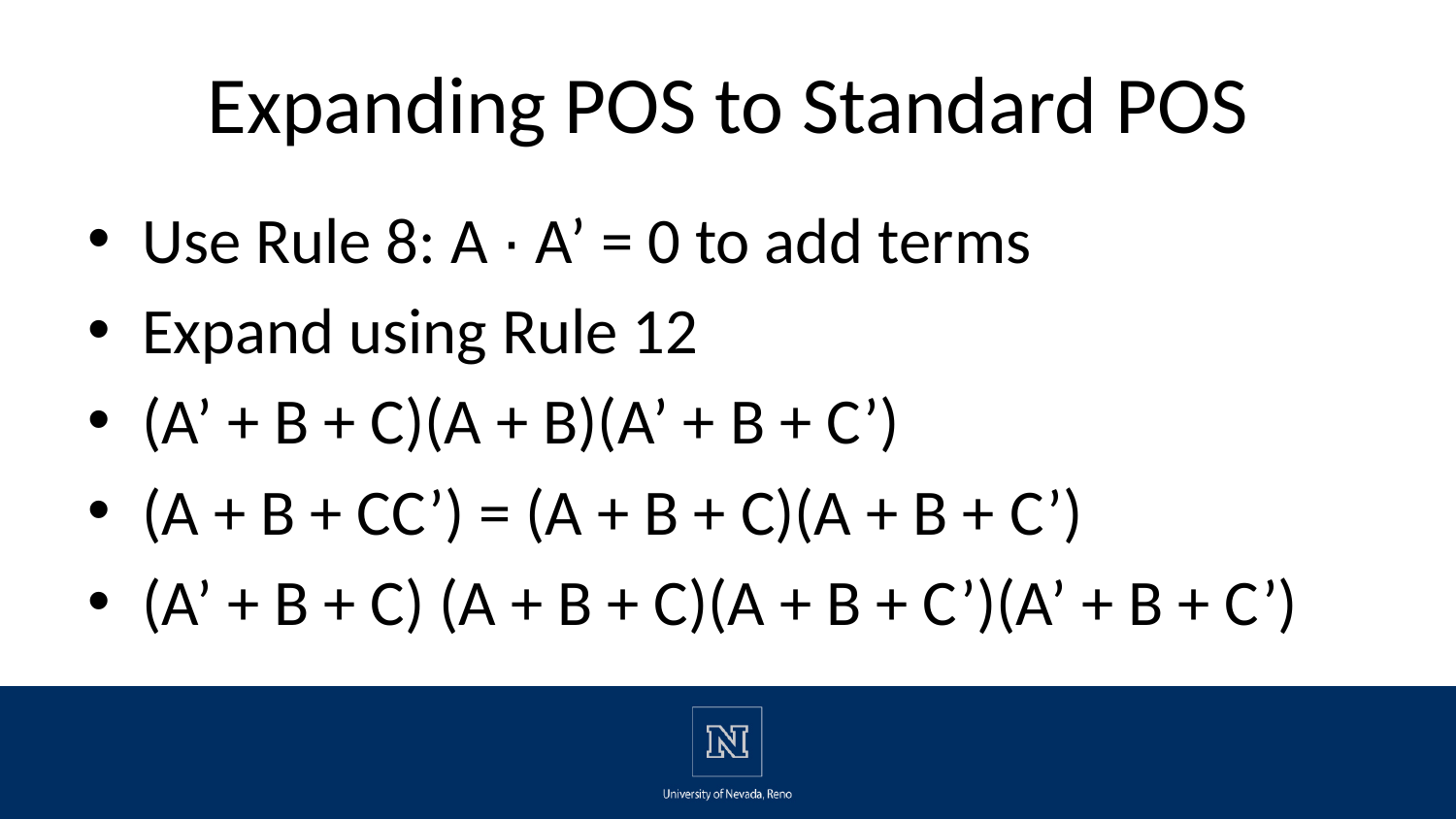

# Expanding POS to Standard POS
Use Rule 8: A ∙ A’ = 0 to add terms
Expand using Rule 12
(A’ + B + C)(A + B)(A’ + B + C’)
(A + B + CC’) = (A + B + C)(A + B + C’)
(A’ + B + C) (A + B + C)(A + B + C’)(A’ + B + C’)